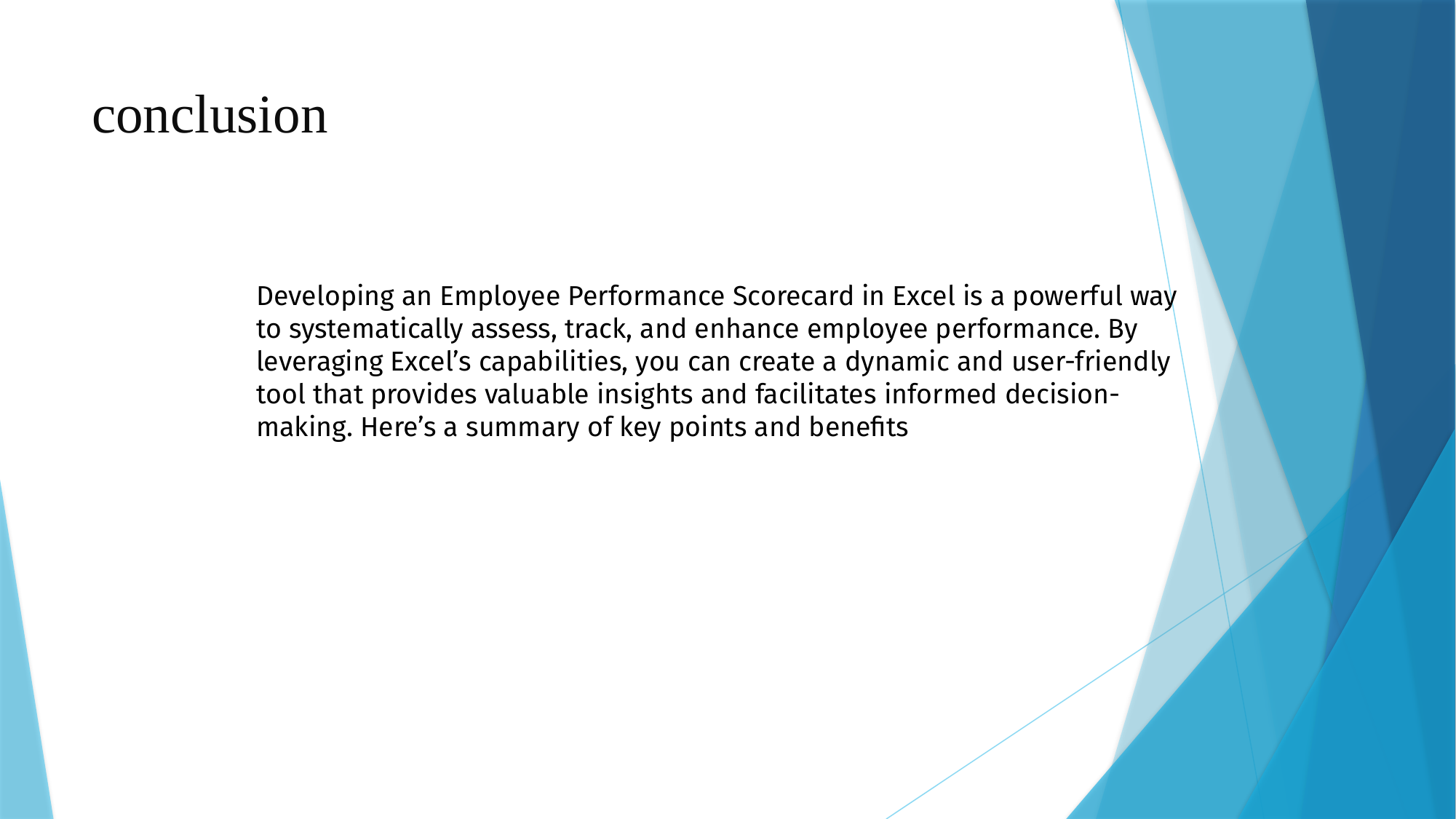

# conclusion
Developing an Employee Performance Scorecard in Excel is a powerful way to systematically assess, track, and enhance employee performance. By leveraging Excel’s capabilities, you can create a dynamic and user-friendly tool that provides valuable insights and facilitates informed decision-making. Here’s a summary of key points and benefits